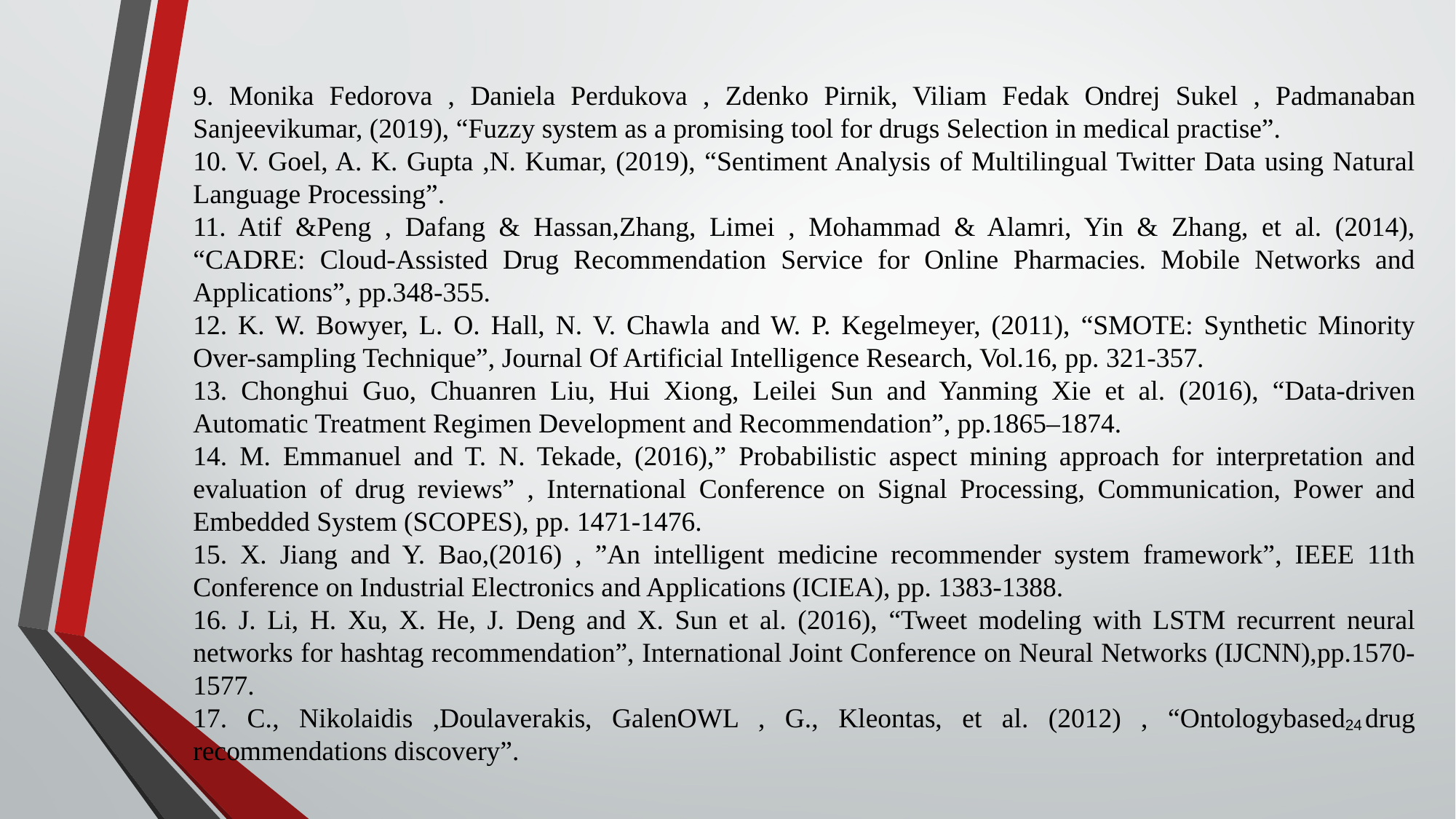

9. Monika Fedorova , Daniela Perdukova , Zdenko Pirnik, Viliam Fedak Ondrej Sukel , Padmanaban Sanjeevikumar, (2019), “Fuzzy system as a promising tool for drugs Selection in medical practise”.
10. V. Goel, A. K. Gupta ,N. Kumar, (2019), “Sentiment Analysis of Multilingual Twitter Data using Natural Language Processing”.
11. Atif &Peng , Dafang & Hassan,Zhang, Limei , Mohammad & Alamri, Yin & Zhang, et al. (2014), “CADRE: Cloud-Assisted Drug Recommendation Service for Online Pharmacies. Mobile Networks and Applications”, pp.348-355.
12. K. W. Bowyer, L. O. Hall, N. V. Chawla and W. P. Kegelmeyer, (2011), “SMOTE: Synthetic Minority Over-sampling Technique”, Journal Of Artificial Intelligence Research, Vol.16, pp. 321-357.
13. Chonghui Guo, Chuanren Liu, Hui Xiong, Leilei Sun and Yanming Xie et al. (2016), “Data-driven Automatic Treatment Regimen Development and Recommendation”, pp.1865–1874.
14. M. Emmanuel and T. N. Tekade, (2016),” Probabilistic aspect mining approach for interpretation and evaluation of drug reviews” , International Conference on Signal Processing, Communication, Power and Embedded System (SCOPES), pp. 1471-1476.
15. X. Jiang and Y. Bao,(2016) , ”An intelligent medicine recommender system framework”, IEEE 11th Conference on Industrial Electronics and Applications (ICIEA), pp. 1383-1388.
16. J. Li, H. Xu, X. He, J. Deng and X. Sun et al. (2016), “Tweet modeling with LSTM recurrent neural networks for hashtag recommendation”, International Joint Conference on Neural Networks (IJCNN),pp.1570-1577.
17. C., Nikolaidis ,Doulaverakis, GalenOWL , G., Kleontas, et al. (2012) , “Ontologybased drug recommendations discovery”.
24